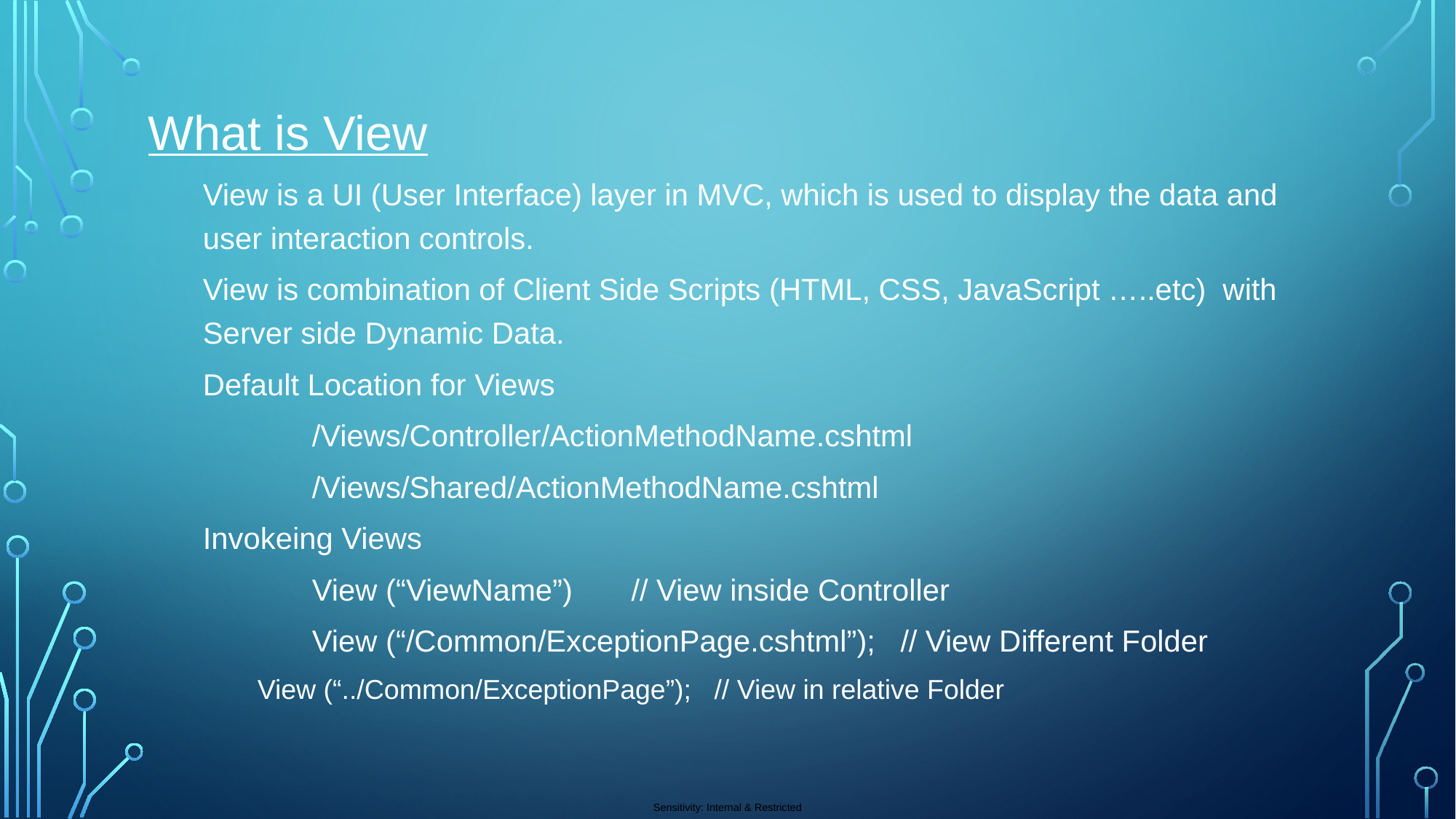

What is View
View is a UI (User Interface) layer in MVC, which is used to display the data and user interaction controls.
View is combination of Client Side Scripts (HTML, CSS, JavaScript …..etc)  with Server side Dynamic Data.
Default Location for Views
	/Views/Controller/ActionMethodName.cshtml
	/Views/Shared/ActionMethodName.cshtml
Invokeing Views
	View (“ViewName”)       // View inside Controller
	View (“/Common/ExceptionPage.cshtml”);   // View Different Folder
View (“../Common/ExceptionPage”);   // View in relative Folder